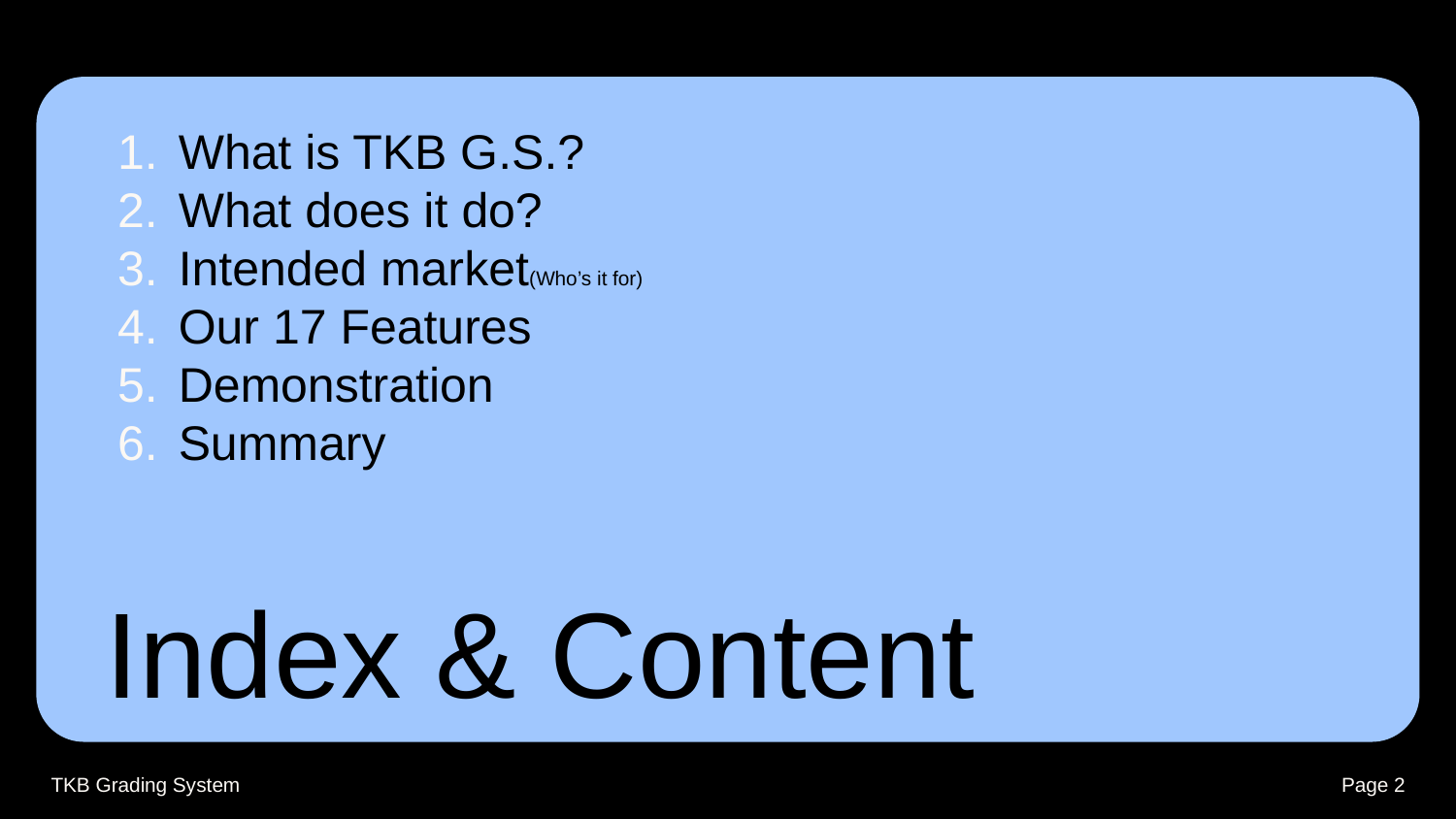

What is TKB G.S.?
What does it do?
Intended market(Who’s it for)
Our 17 Features
Demonstration
Summary
# Index & Content
TKB Grading System
Page #